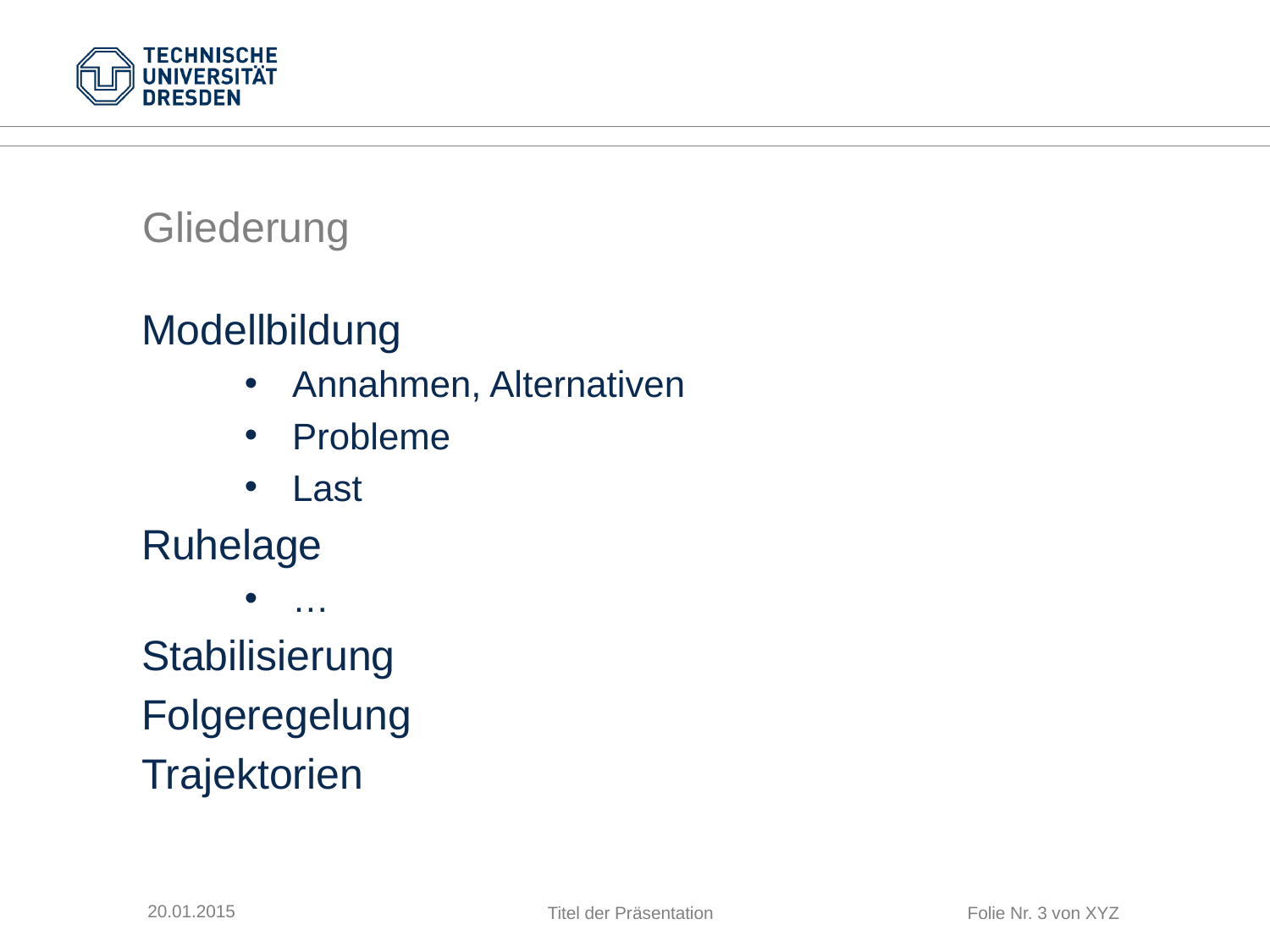

# Gliederung
Modellbildung
Annahmen, Alternativen
Probleme
Last
Ruhelage
…
Stabilisierung
Folgeregelung
Trajektorien

20.01.2015